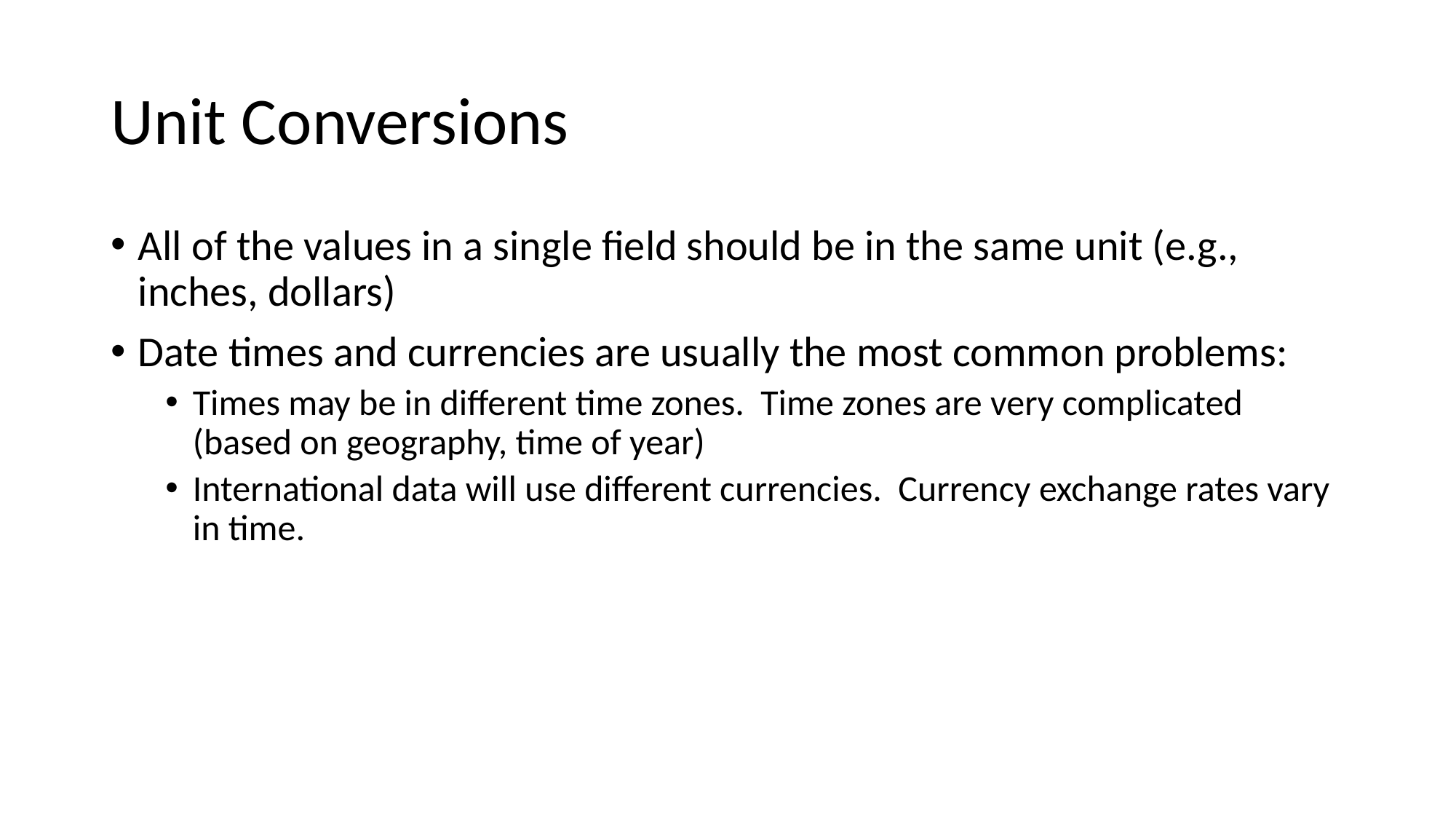

# Unit Conversions
All of the values in a single field should be in the same unit (e.g., inches, dollars)
Date times and currencies are usually the most common problems:
Times may be in different time zones.  Time zones are very complicated (based on geography, time of year)
International data will use different currencies.  Currency exchange rates vary in time.